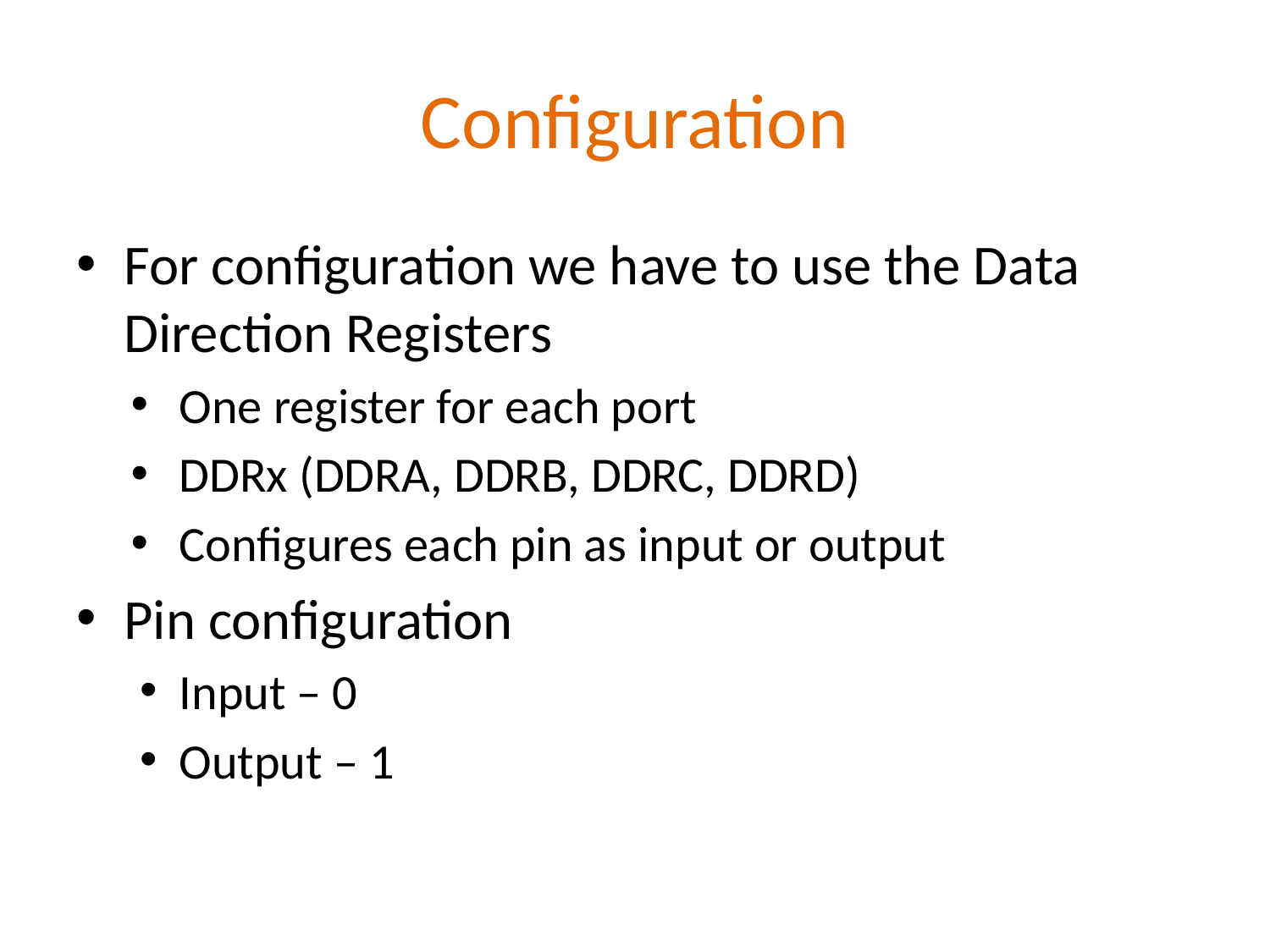

# Configuration
For configuration we have to use the Data Direction Registers
One register for each port
DDRx (DDRA, DDRB, DDRC, DDRD)
Configures each pin as input or output
Pin configuration
Input – 0
Output – 1